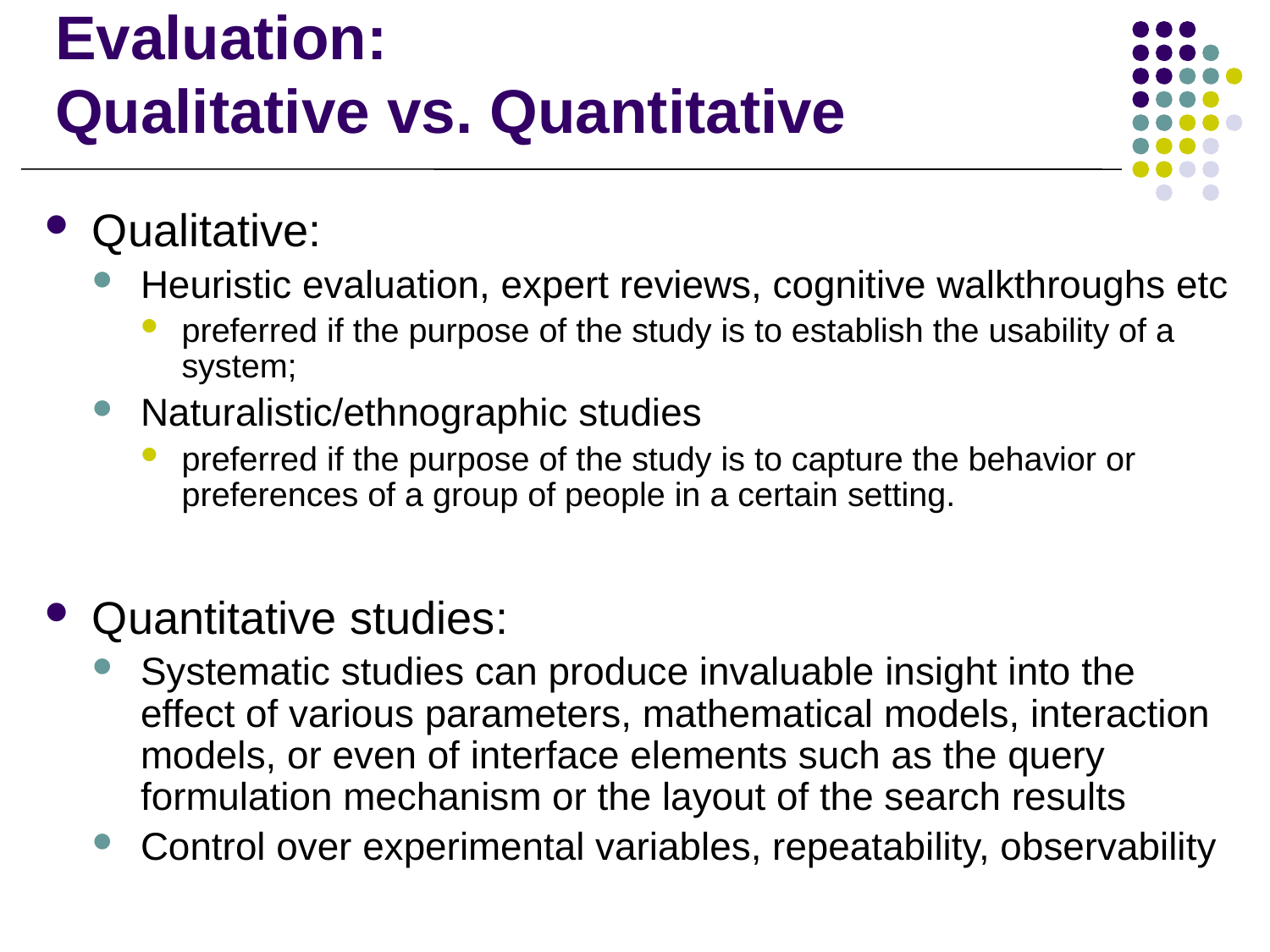

# Evaluation: Qualitative vs. Quantitative
Qualitative:
Heuristic evaluation, expert reviews, cognitive walkthroughs etc
preferred if the purpose of the study is to establish the usability of a system;
Naturalistic/ethnographic studies
preferred if the purpose of the study is to capture the behavior or preferences of a group of people in a certain setting.

Quantitative studies:
Systematic studies can produce invaluable insight into the effect of various parameters, mathematical models, interaction models, or even of interface elements such as the query formulation mechanism or the layout of the search results
Control over experimental variables, repeatability, observability